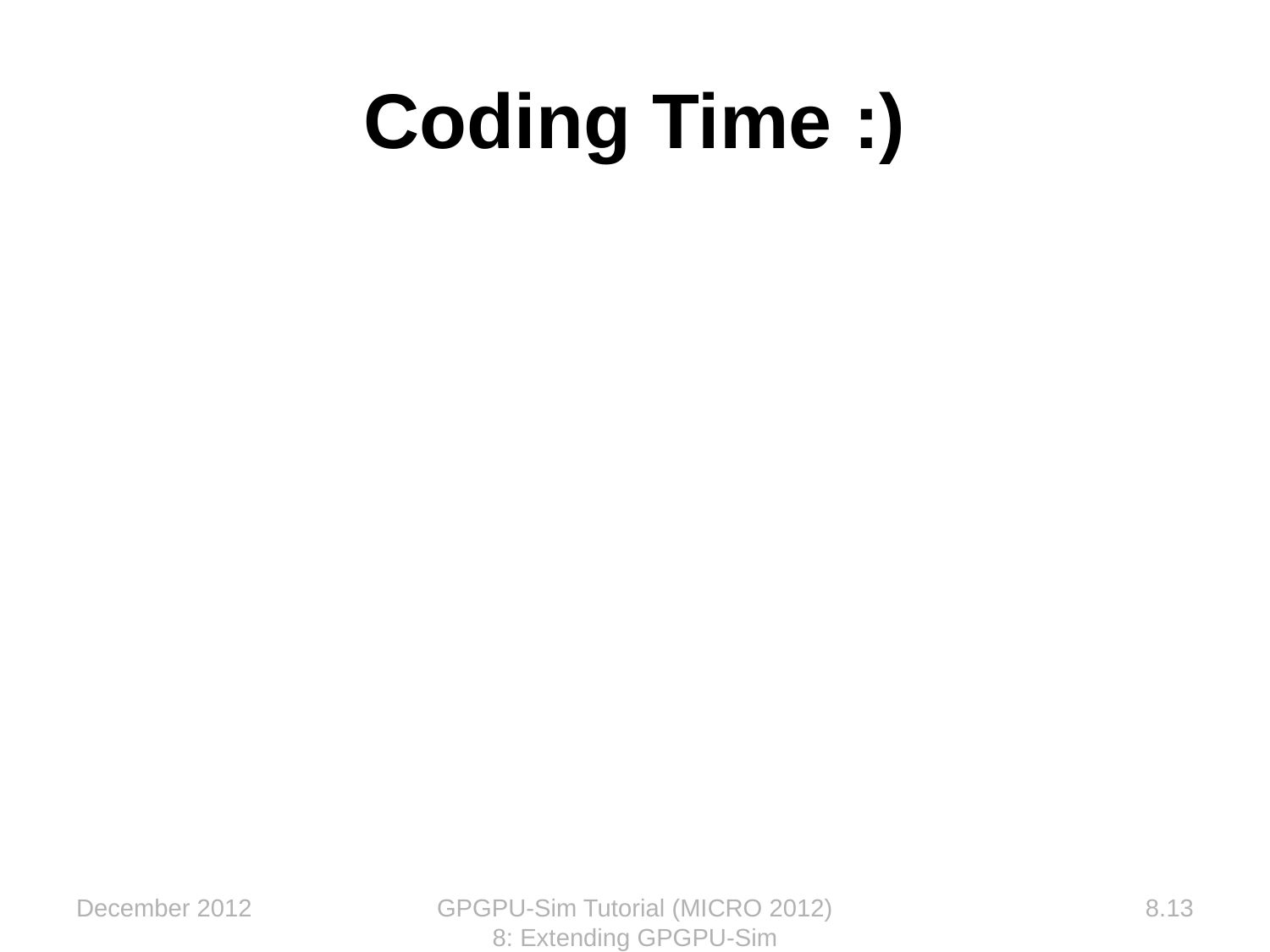

Coding Time :)

December 2012
GPGPU-Sim Tutorial (MICRO 2012) 8: Extending GPGPU-Sim
8.13